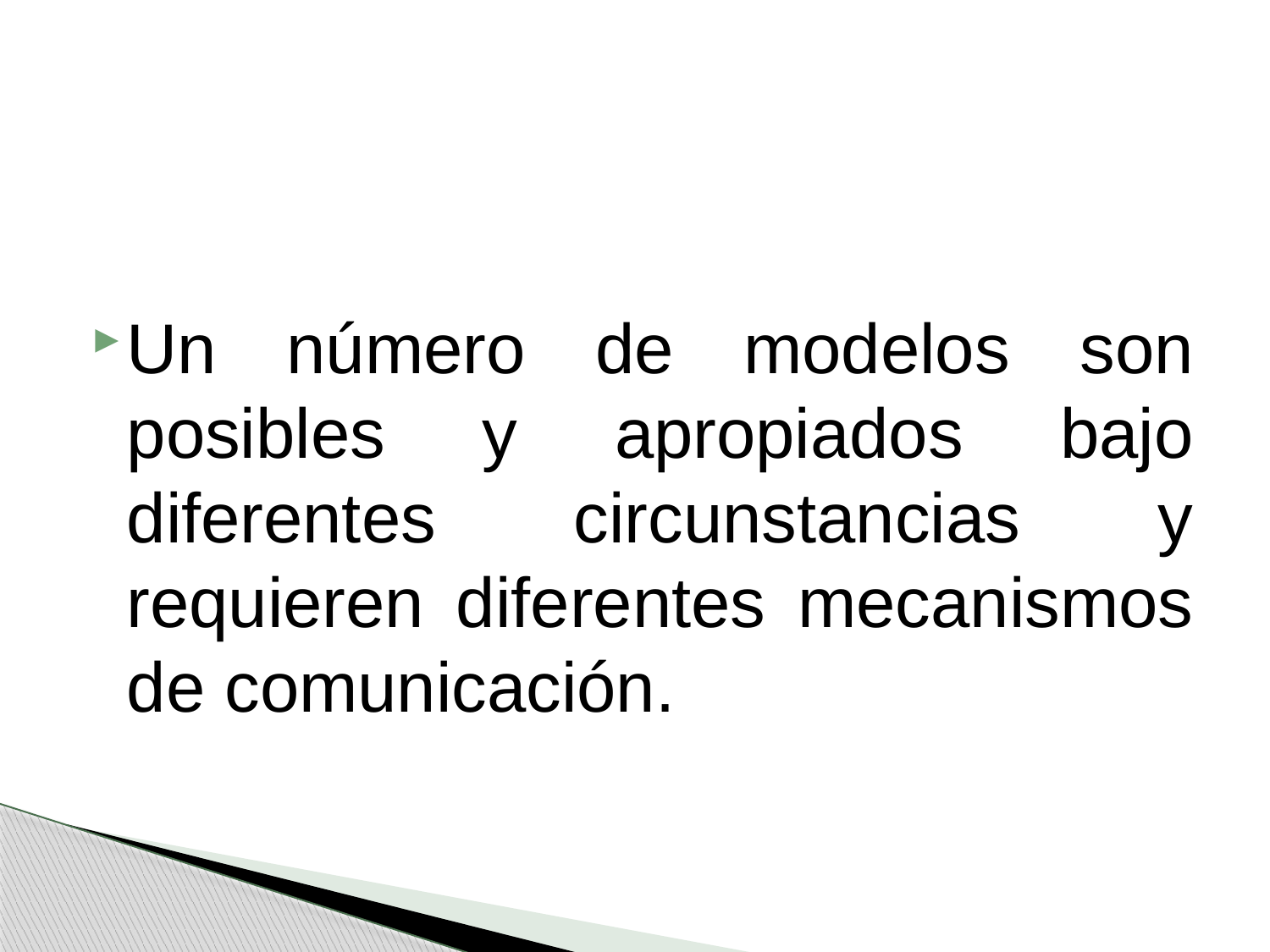

#

Un número de modelos son posibles y apropiados bajo diferentes circunstancias y requieren diferentes mecanismos de comunicación.